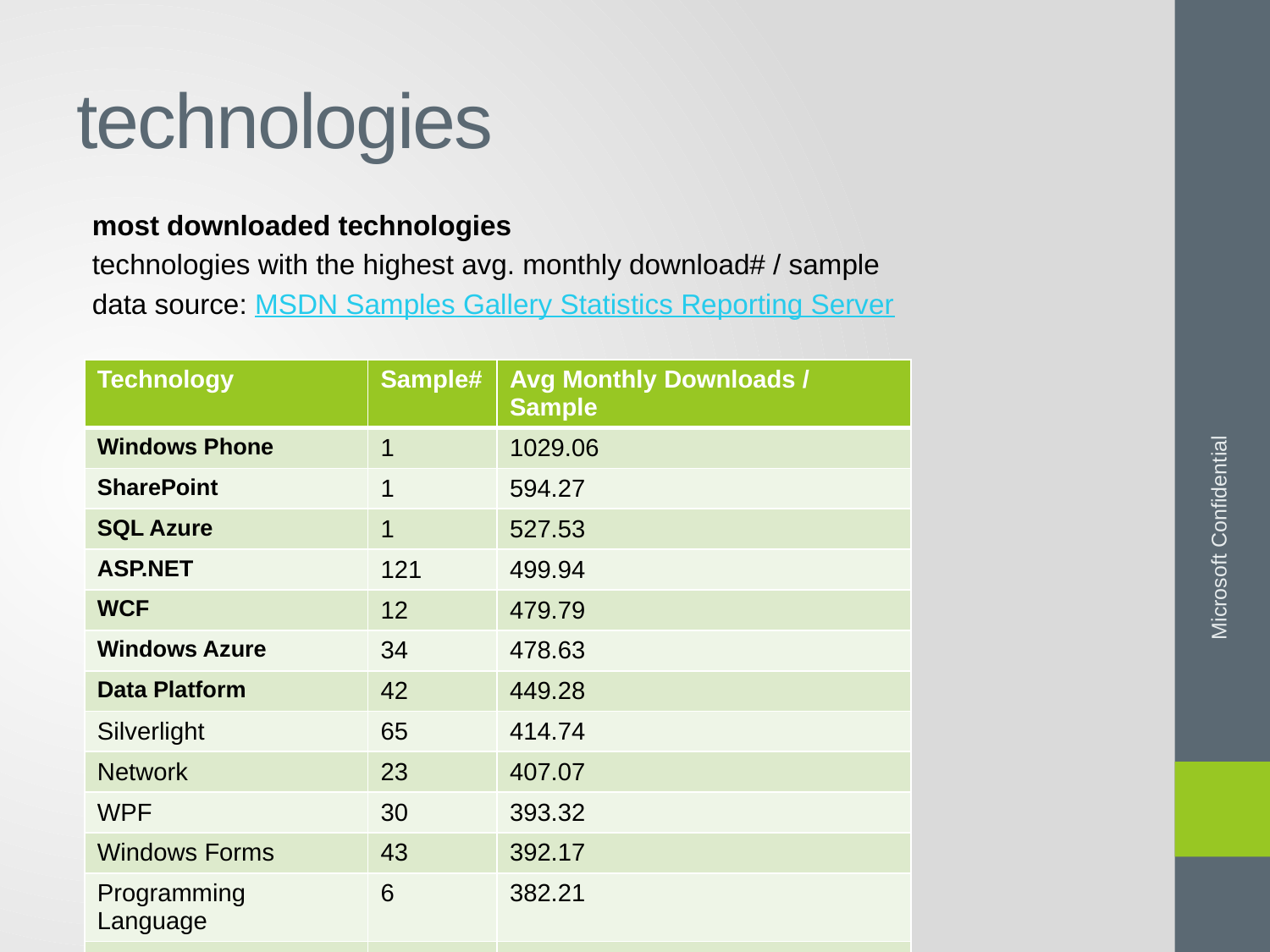

# technologies
most downloaded technologies
technologies with the highest avg. monthly download# / sample
data source: MSDN Samples Gallery Statistics Reporting Server

| Technology | Sample# | Avg Monthly Downloads / Sample |
| --- | --- | --- |
| Windows Phone | 1 | 1029.06 |
| SharePoint | 1 | 594.27 |
| SQL Azure | 1 | 527.53 |
| ASP.NET | 121 | 499.94 |
| WCF | 12 | 479.79 |
| Windows Azure | 34 | 478.63 |
| Data Platform | 42 | 449.28 |
| Silverlight | 65 | 414.74 |
| Network | 23 | 407.07 |
| WPF | 30 | 393.32 |
| Windows Forms | 43 | 392.17 |
| Programming Language | 6 | 382.21 |
| IE | 30 | 377.04 |
| Windows SDK | 194 | 336.74 |
| Dynamics | 3 | 329.18 |
| WF | 17 | 322.90 |
| Windows 7 | 23 | 316.95 |
| VSX | 26 | 308.55 |
| Office | 43 | 303.16 |
| TFS | 7 | 283.70 |
| Windows UI | 5 | 278.13 |
| Fusion and Interop | 21 | 276.16 |
| WDK | 7 | 269.37 |
| XML | 12 | 262.16 |
| IIS | 5 | 250.69 |
| Diagnostics | 5 | 209.39 |
Microsoft Confidential